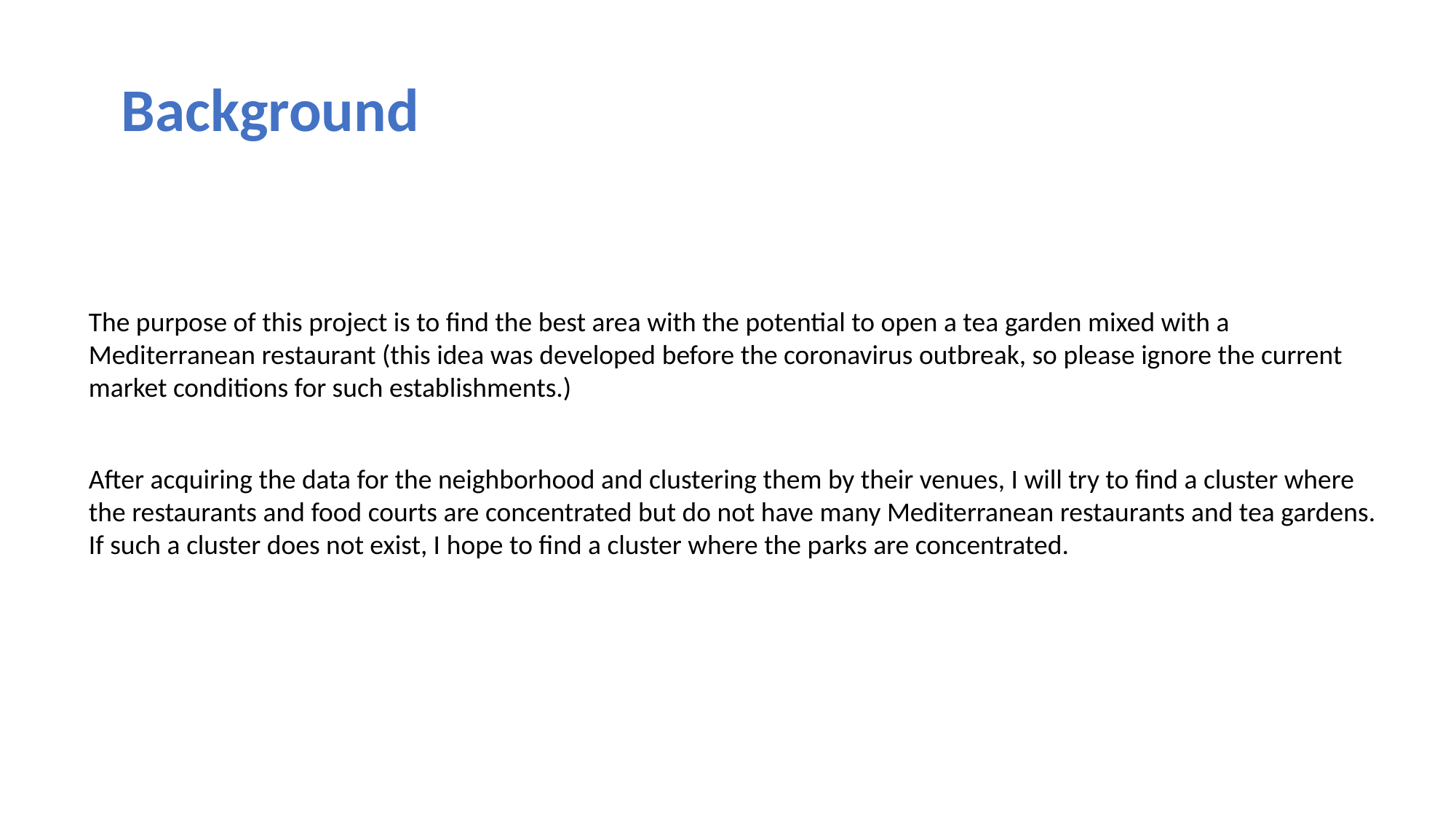

Background
The purpose of this project is to find the best area with the potential to open a tea garden mixed with a Mediterranean restaurant (this idea was developed before the coronavirus outbreak, so please ignore the current market conditions for such establishments.)
After acquiring the data for the neighborhood and clustering them by their venues, I will try to find a cluster where the restaurants and food courts are concentrated but do not have many Mediterranean restaurants and tea gardens. If such a cluster does not exist, I hope to find a cluster where the parks are concentrated.